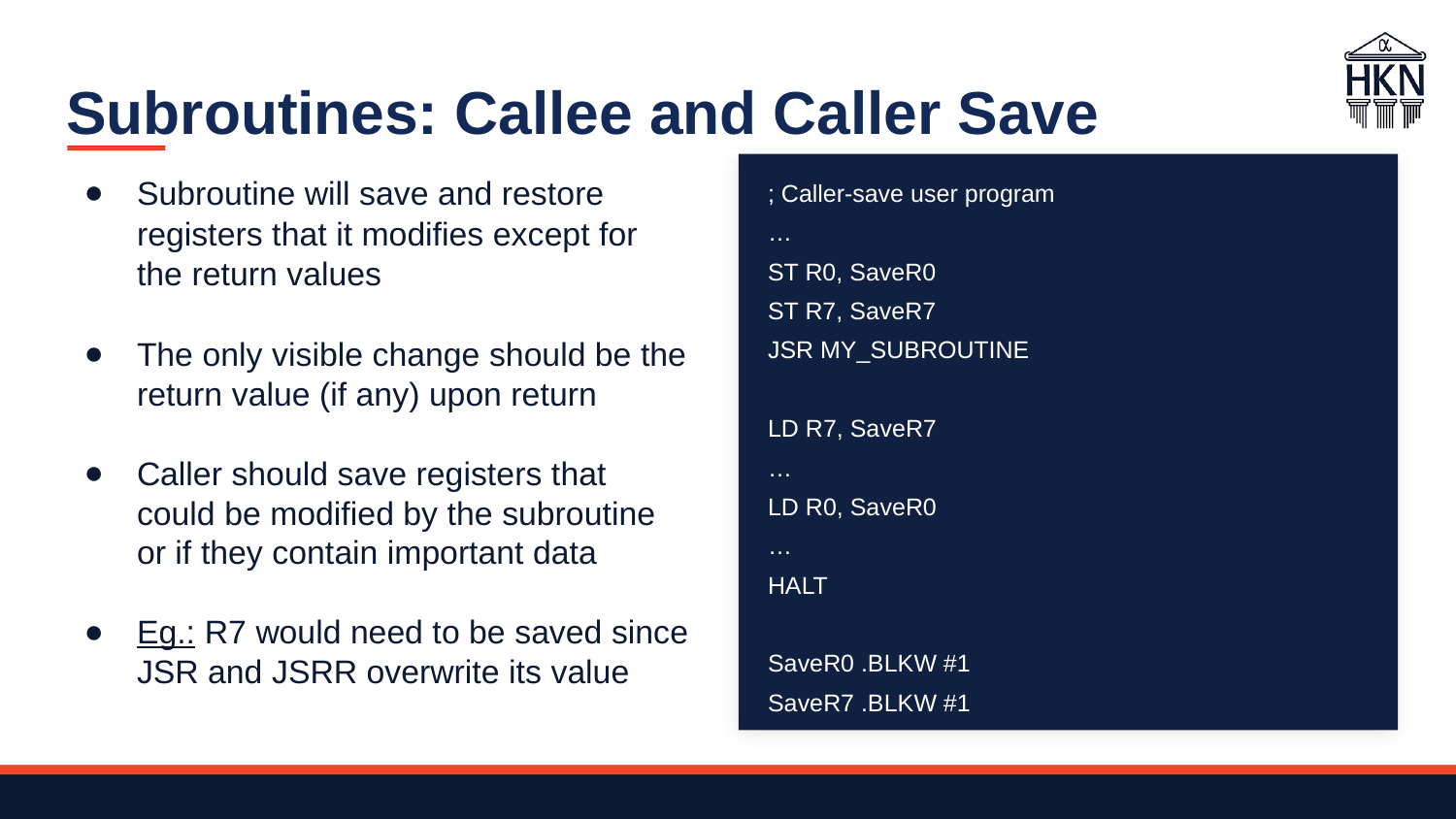

# Subroutines: Callee and Caller Save

; Caller-save user program
…
ST R0, SaveR0
ST R7, SaveR7
JSR MY_SUBROUTINE

LD R7, SaveR7
…
LD R0, SaveR0
…
HALT

SaveR0 .BLKW #1
SaveR7 .BLKW #1
Subroutine will save and restore registers that it modifies except for the return values

The only visible change should be the return value (if any) upon return

Caller should save registers that could be modified by the subroutine or if they contain important data

Eg.: R7 would need to be saved since JSR and JSRR overwrite its value